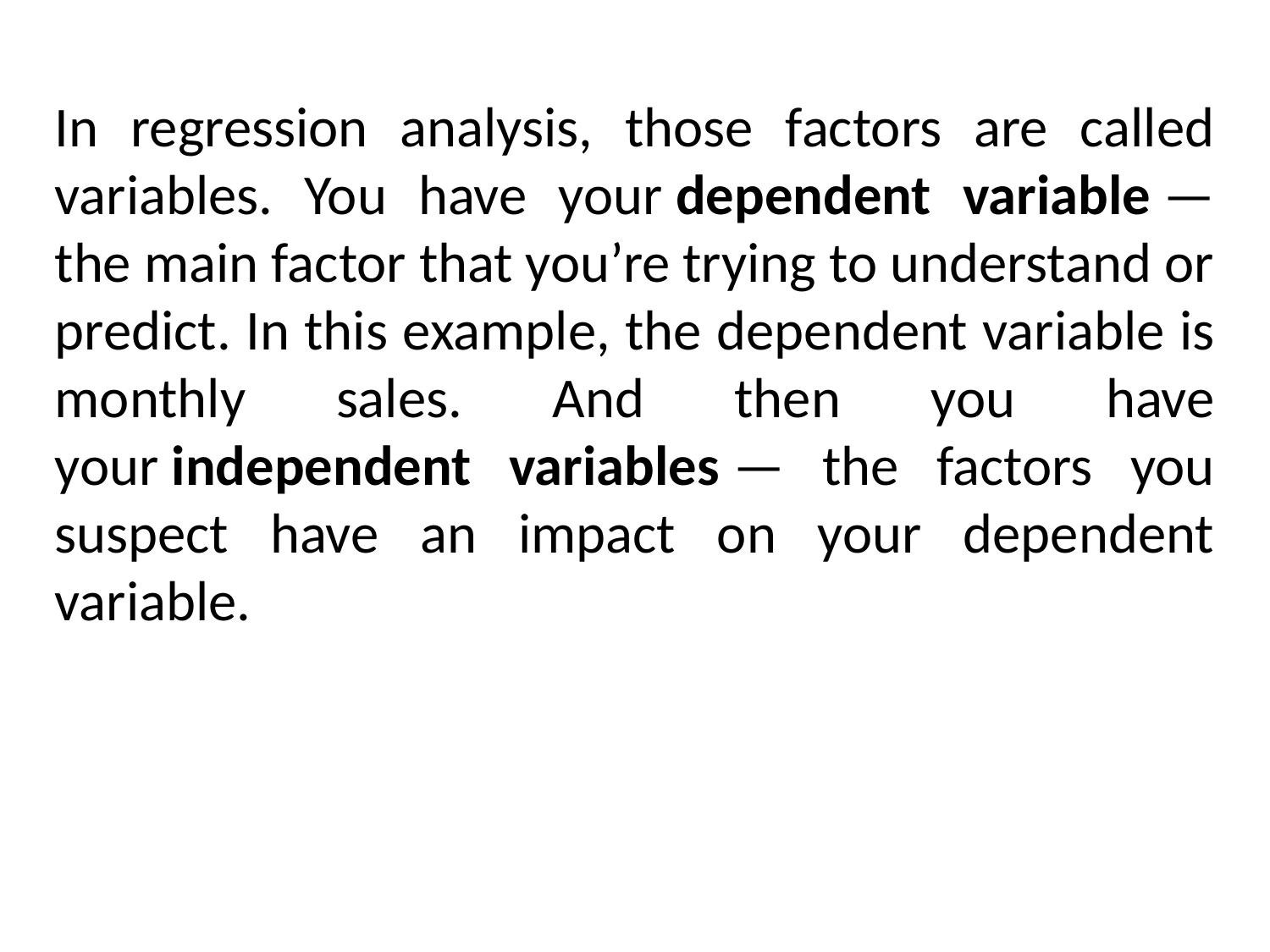

In regression analysis, those factors are called variables. You have your dependent variable — the main factor that you’re trying to understand or predict. In this example, the dependent variable is monthly sales. And then you have your independent variables — the factors you suspect have an impact on your dependent variable.